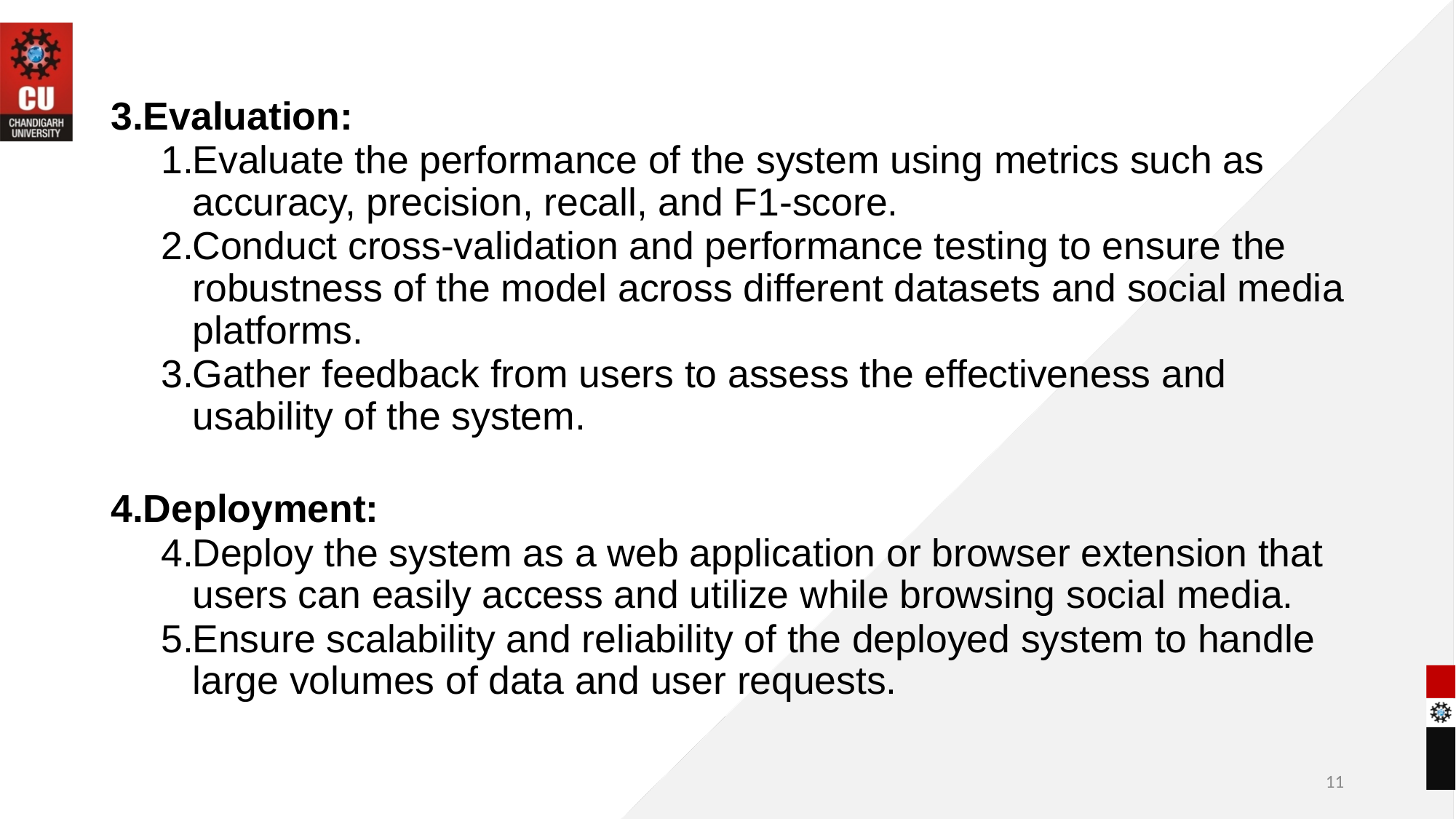

#

3.Evaluation:
Evaluate the performance of the system using metrics such as accuracy, precision, recall, and F1-score.
Conduct cross-validation and performance testing to ensure the robustness of the model across different datasets and social media platforms.
Gather feedback from users to assess the effectiveness and usability of the system.

4.Deployment:
Deploy the system as a web application or browser extension that users can easily access and utilize while browsing social media.
Ensure scalability and reliability of the deployed system to handle large volumes of data and user requests.

11